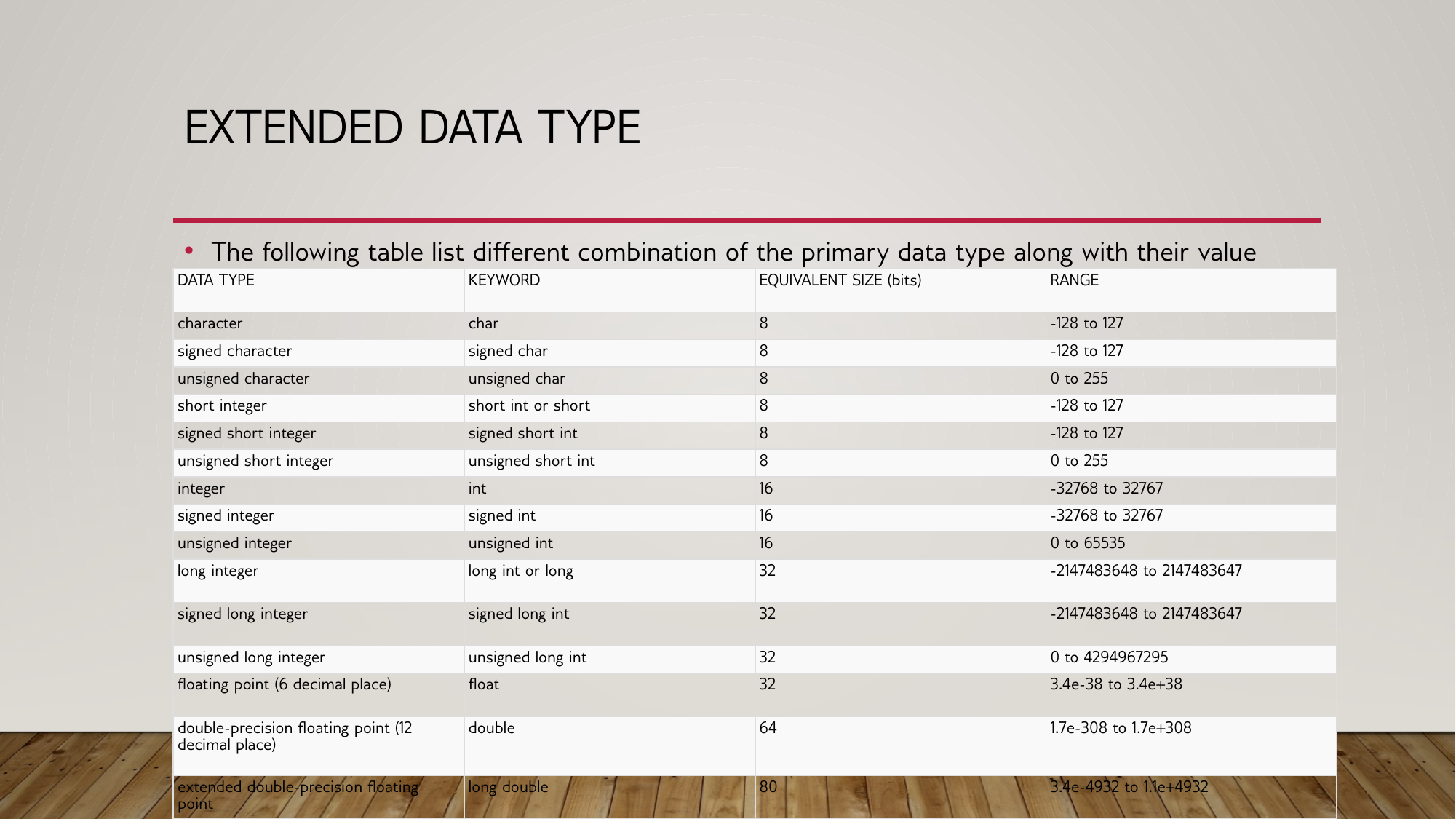

# Extended data type
The following table list different combination of the primary data type along with their value range.

| DATA TYPE | KEYWORD | EQUIVALENT SIZE (bits) | RANGE |
| --- | --- | --- | --- |
| character | char | 8 | -128 to 127 |
| signed character | signed char | 8 | -128 to 127 |
| unsigned character | unsigned char | 8 | 0 to 255 |
| short integer | short int or short | 8 | -128 to 127 |
| signed short integer | signed short int | 8 | -128 to 127 |
| unsigned short integer | unsigned short int | 8 | 0 to 255 |
| integer | int | 16 | -32768 to 32767 |
| signed integer | signed int | 16 | -32768 to 32767 |
| unsigned integer | unsigned int | 16 | 0 to 65535 |
| long integer | long int or long | 32 | -2147483648 to 2147483647 |
| signed long integer | signed long int | 32 | -2147483648 to 2147483647 |
| unsigned long integer | unsigned long int | 32 | 0 to 4294967295 |
| floating point (6 decimal place) | float | 32 | 3.4e-38 to 3.4e+38 |
| double-precision floating point (12 decimal place) | double | 64 | 1.7e-308 to 1.7e+308 |
| extended double-precision floating point | long double | 80 | 3.4e-4932 to 1.1e+4932 |